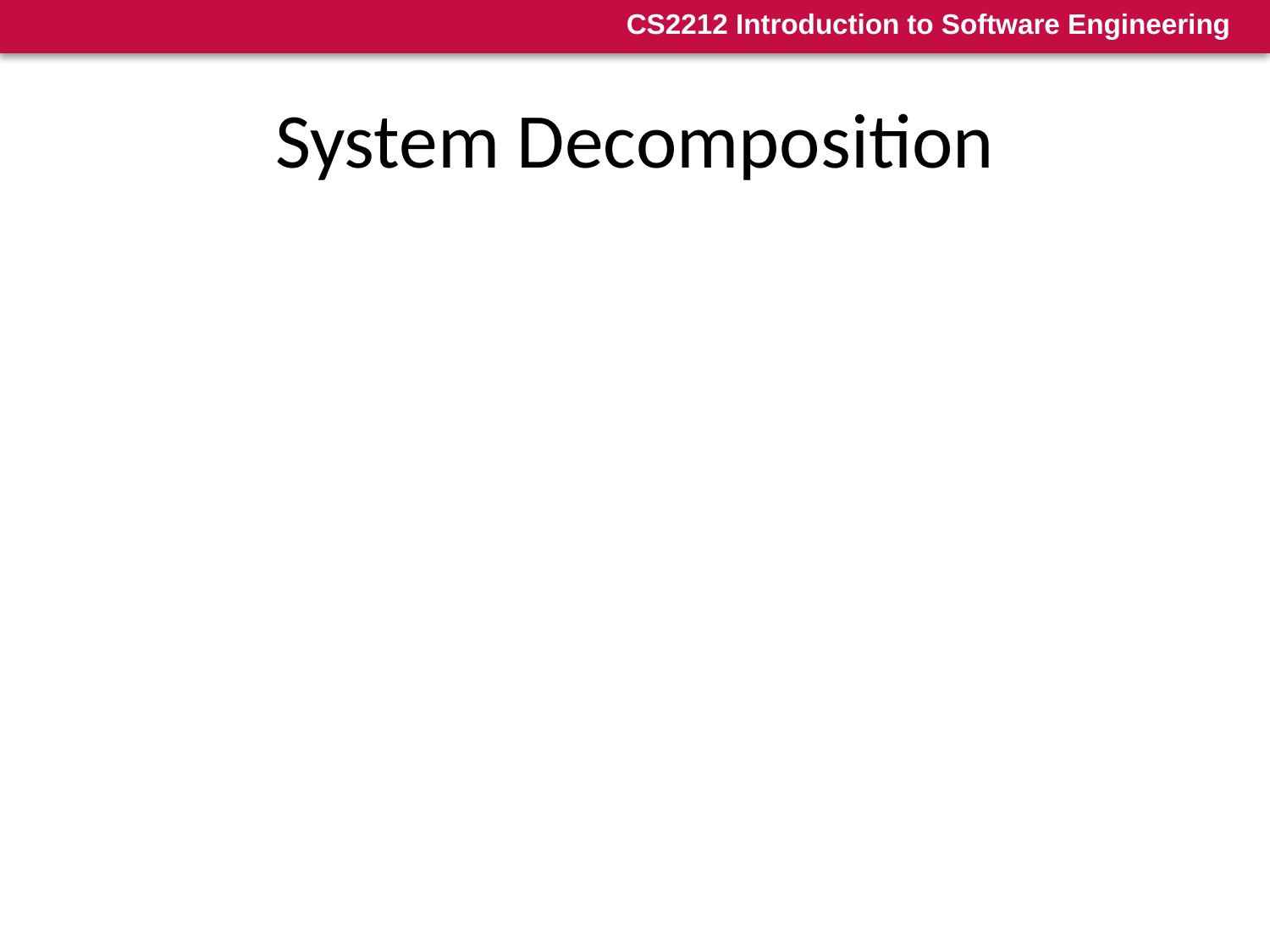

# System Decomposition
Subsystem (UML: Package)
Collection of classes, associations, operations, events and constraints that are interrelated
Seed for subsystems: UML Objects and Classes.

(Subsystem) Service:
Group of operations  provided by the subsystem
Seed for services: Subsystem use cases

Service is specified by Subsystem interface:
Specifies interaction and information flow from/to subsystem boundaries, but not inside the subsystem.
Should be well-defined and small.
Often called API: Application programmer’s interface, but this term should used during implementation,  not during System Design